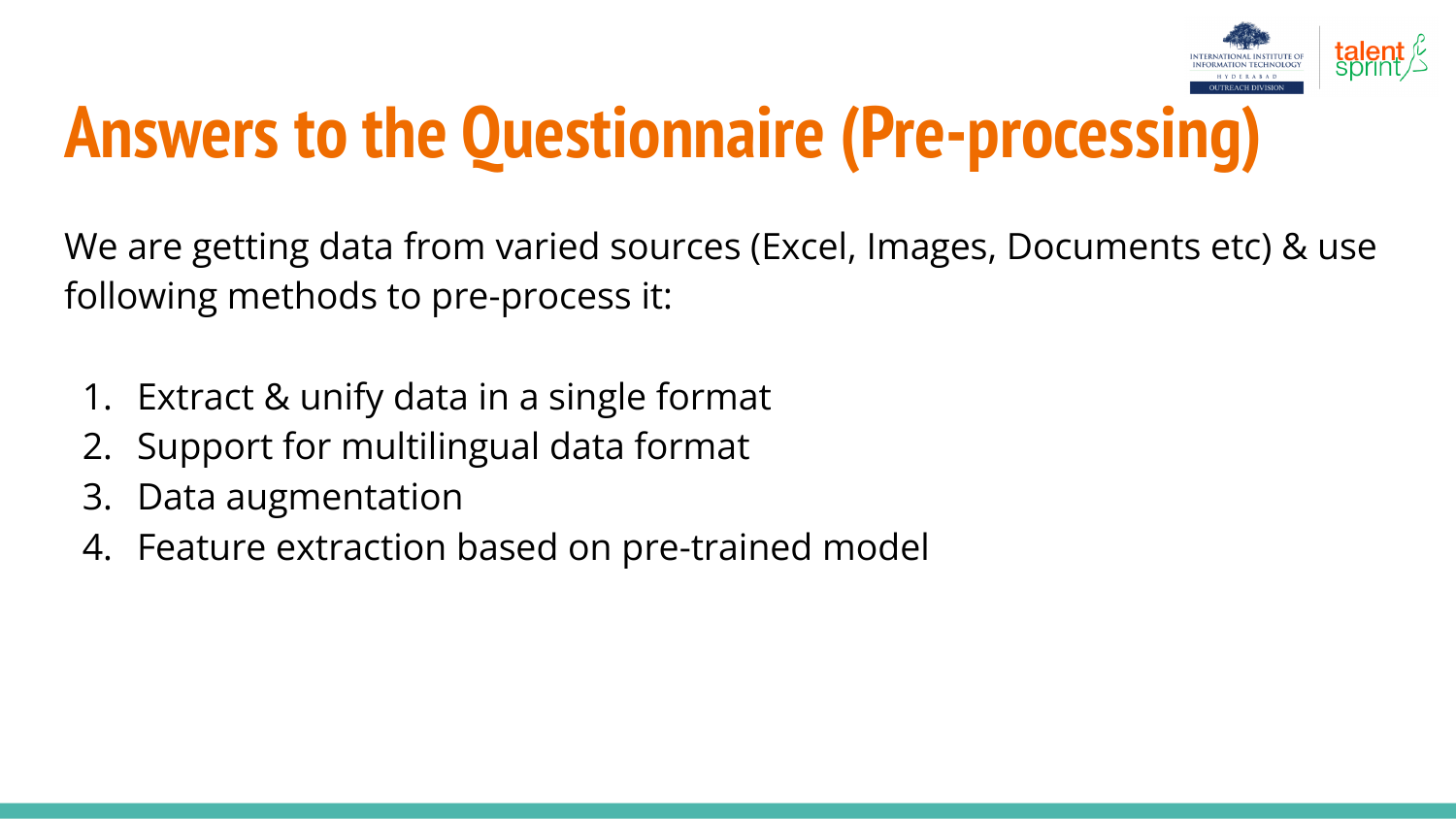

# Answers to the Questionnaire (Pre-processing)
We are getting data from varied sources (Excel, Images, Documents etc) & use following methods to pre-process it:

Extract & unify data in a single format
Support for multilingual data format
Data augmentation
Feature extraction based on pre-trained model